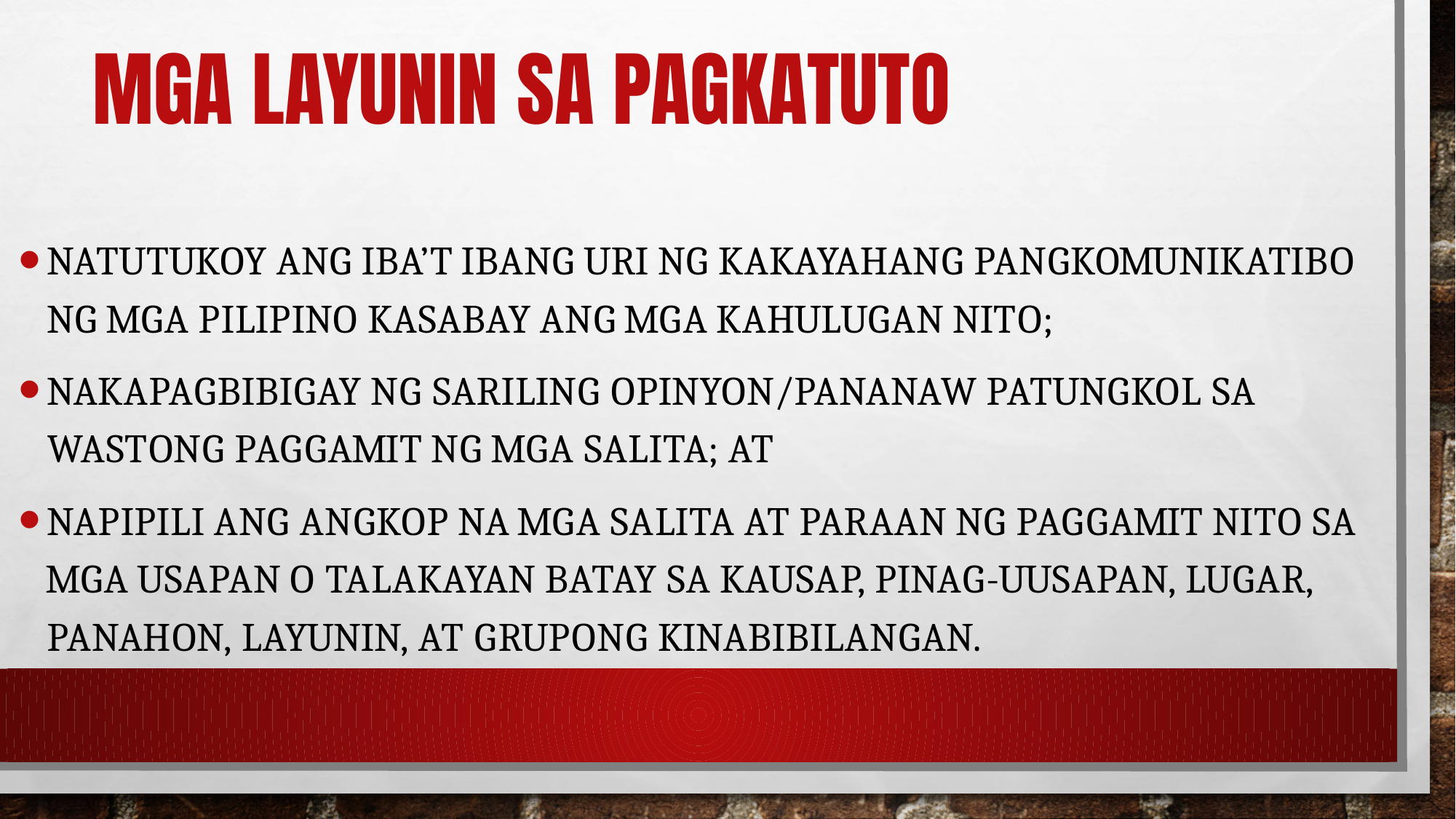

# Mga layunin sa pagkatuto
Natutukoy ang iba’t ibang uri ng kakayahang pangkomunikatibo ng mga Pilipino kasabay ang mga kahulugan nito;
Nakapagbibigay ng sariling opinyon/pananaw patungkol sa wastong paggamit ng mga salita; at
Napipili ang angkop na mga salita at paraan ng paggamit nito sa mga usapan o talakayan batay sa kausap, pinag-uusapan, lugar, panahon, layunin, at grupong kinabibilangan.